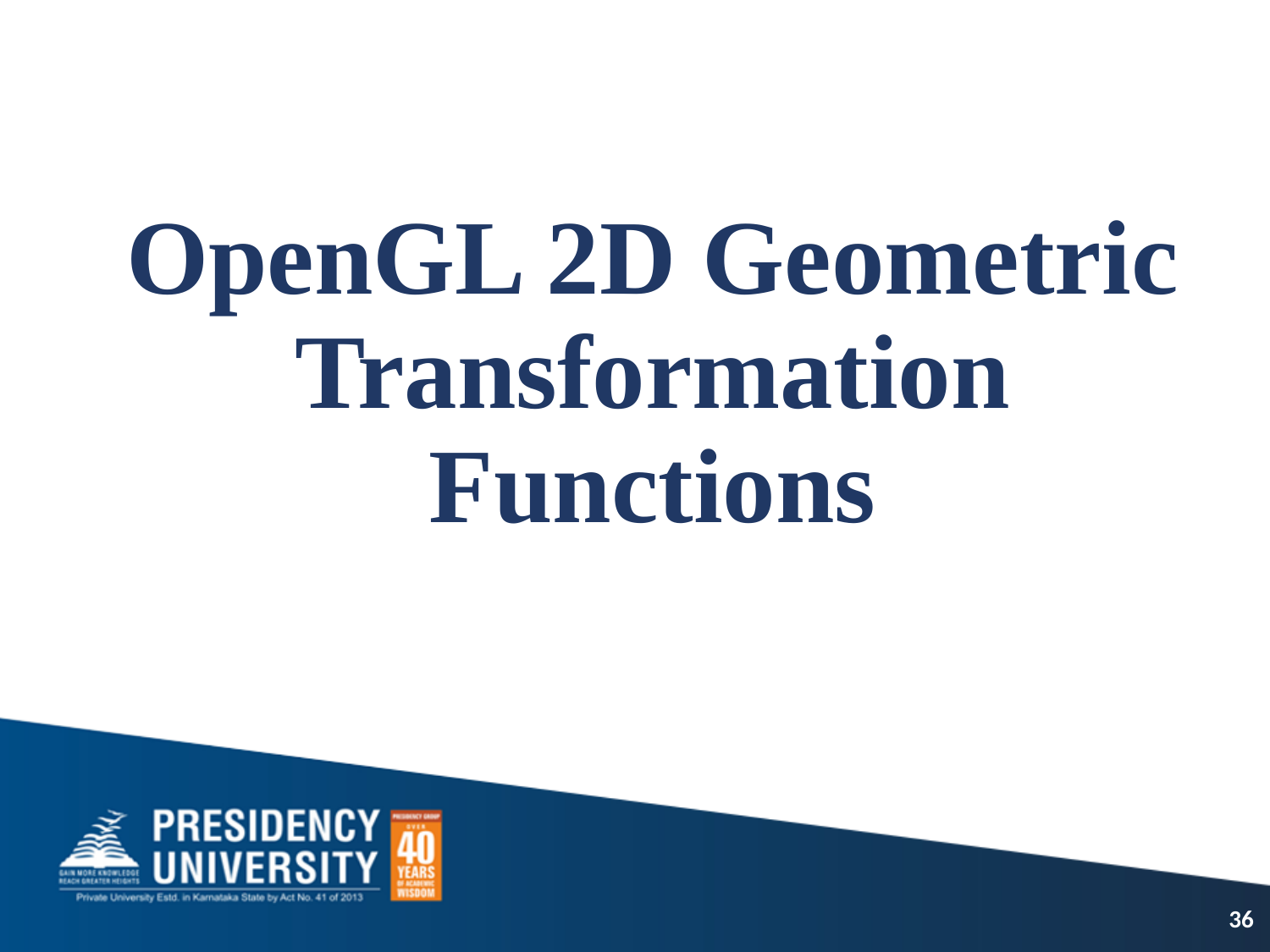

# OpenGL 2D Geometric Transformation Functions
36